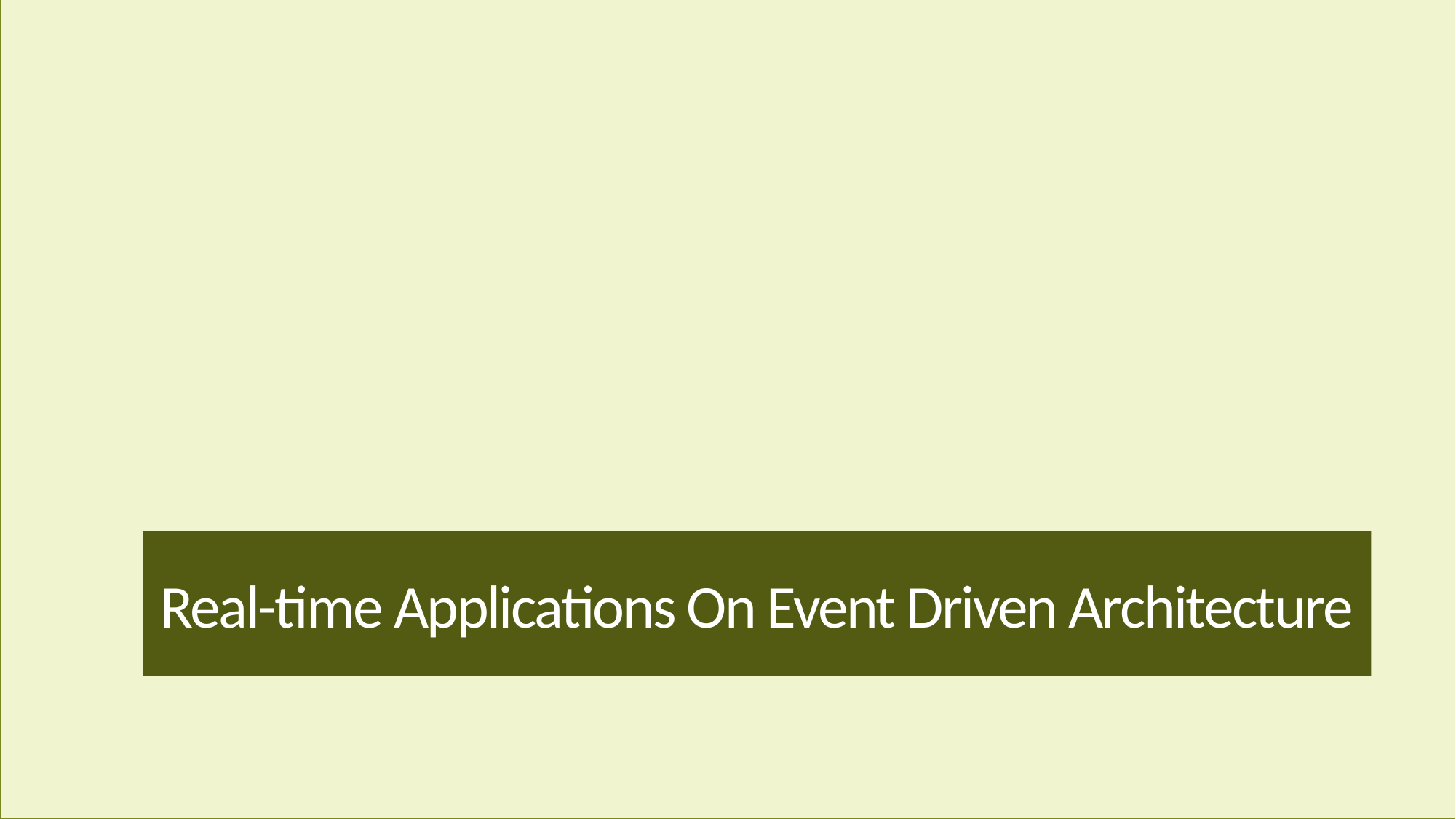

# Real-time Applications On Event Driven Architecture